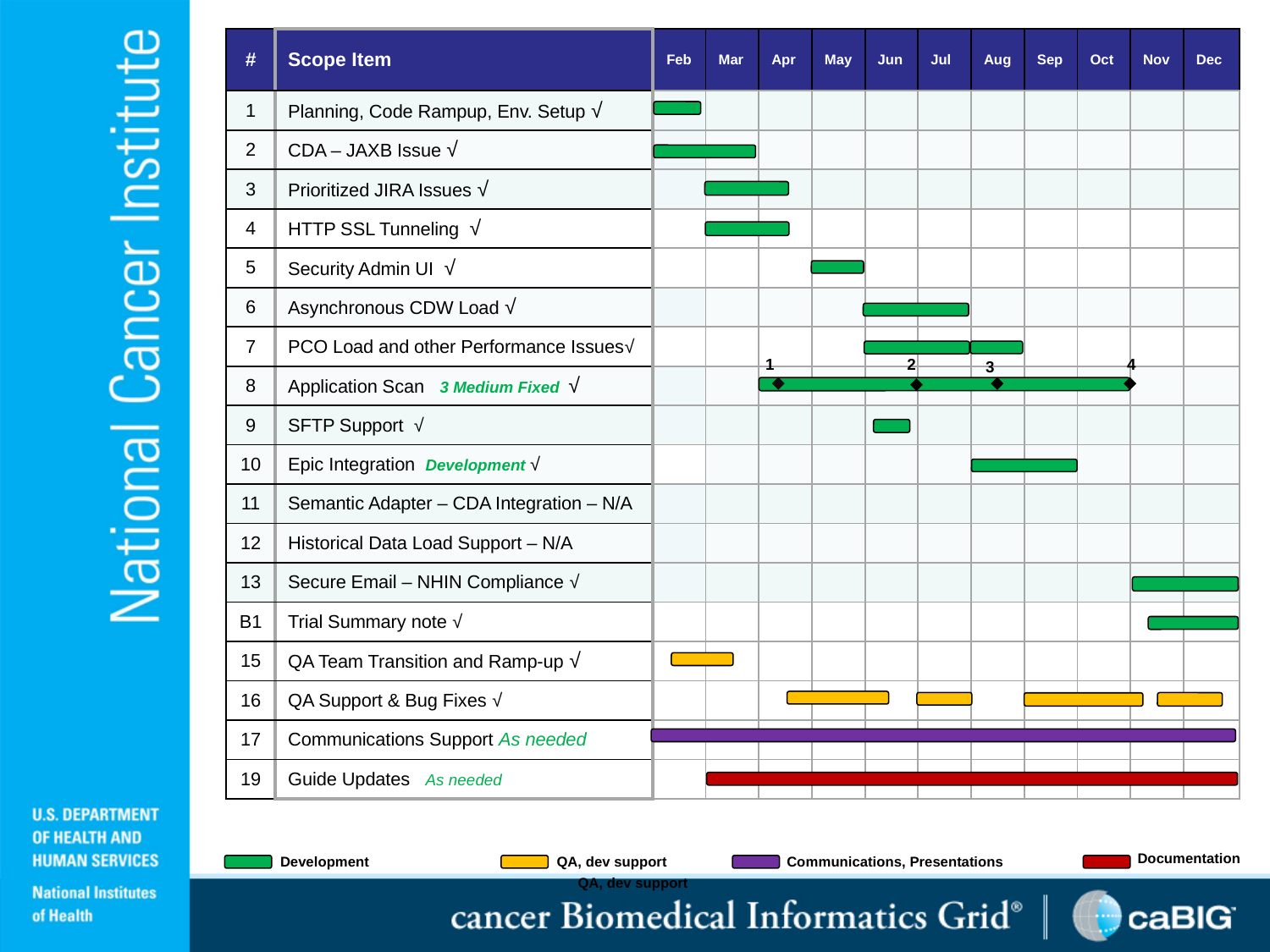

| # | Scope Item | Feb | Mar | Apr | May | Jun | Jul | Aug | Sep | Oct | Nov | Dec |
| --- | --- | --- | --- | --- | --- | --- | --- | --- | --- | --- | --- | --- |
| 1 | Planning, Code Rampup, Env. Setup √ |  |  |  |  |  |  |  |  |  |  |  |
| 2 | CDA – JAXB Issue √ |  |  |  |  |  |  |  |  |  |  |  |
| 3 | Prioritized JIRA Issues √ |  |  |  |  |  |  |  |  |  |  |  |
| 4 | HTTP SSL Tunneling √ |  |  |  |  |  |  |  |  |  |  |  |
| 5 | Security Admin UI √ |  |  |  |  |  |  |  |  |  |  |  |
| 6 | Asynchronous CDW Load √ |  |  |  |  |  |  |  |  |  |  |  |
| 7 | PCO Load and other Performance Issues√ |  |  |  |  |  |  |  |  |  |  |  |
| 8 | Application Scan 3 Medium Fixed √ |  |  |  |  |  |  |  |  |  |  |  |
| 9 | SFTP Support √ |  |  |  |  |  |  |  |  |  |  |  |
| 10 | Epic Integration Development √ |  |  |  |  |  |  |  |  |  |  |  |
| 11 | Semantic Adapter – CDA Integration – N/A |  |  |  |  |  |  |  |  |  |  |  |
| 12 | Historical Data Load Support – N/A |  |  |  |  |  |  |  |  |  |  |  |
| 13 | Secure Email – NHIN Compliance √ |  |  |  |  |  |  |  |  |  |  |  |
| B1 | Trial Summary note √ |  |  |  |  |  |  |  |  |  |  |  |
| 15 | QA Team Transition and Ramp-up √ |  |  |  |  |  |  |  |  |  |  |  |
| 16 | QA Support & Bug Fixes √ |  |  |  |  |  |  |  |  |  |  |  |
| 17 | Communications Support As needed |  |  |  |  |  |  |  |  |  |  |  |
| 19 | Guide Updates As needed |  |  |  |  |  |  |  |  |  |  |  |

1
2

4
3

Documentation
Development
QA, dev support
Communications, Presentations

QA, dev support